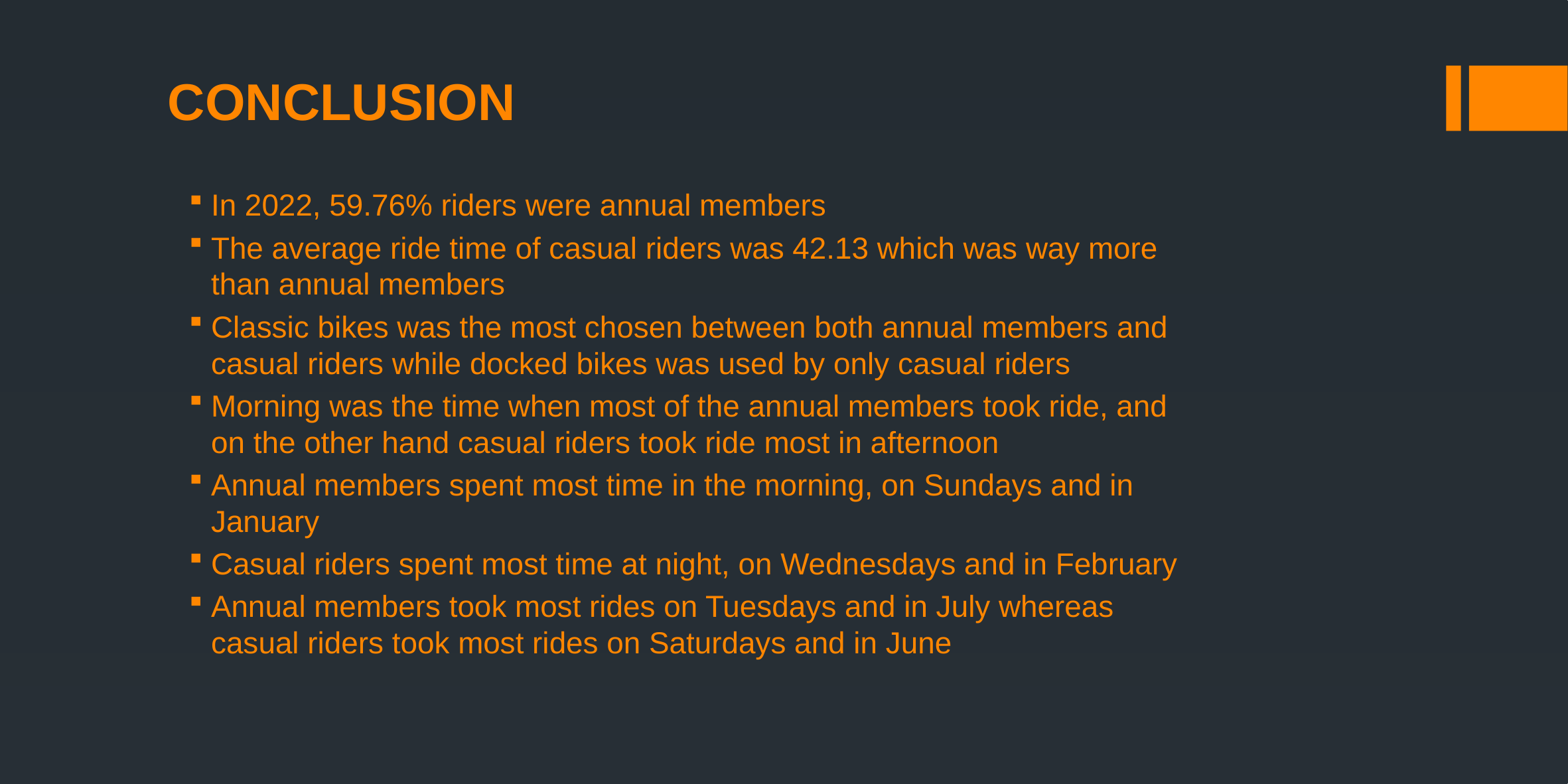

# CONCLUSION
In 2022, 59.76% riders were annual members
The average ride time of casual riders was 42.13 which was way more than annual members
Classic bikes was the most chosen between both annual members and casual riders while docked bikes was used by only casual riders
Morning was the time when most of the annual members took ride, and on the other hand casual riders took ride most in afternoon
Annual members spent most time in the morning, on Sundays and in January
Casual riders spent most time at night, on Wednesdays and in February
Annual members took most rides on Tuesdays and in July whereas casual riders took most rides on Saturdays and in June